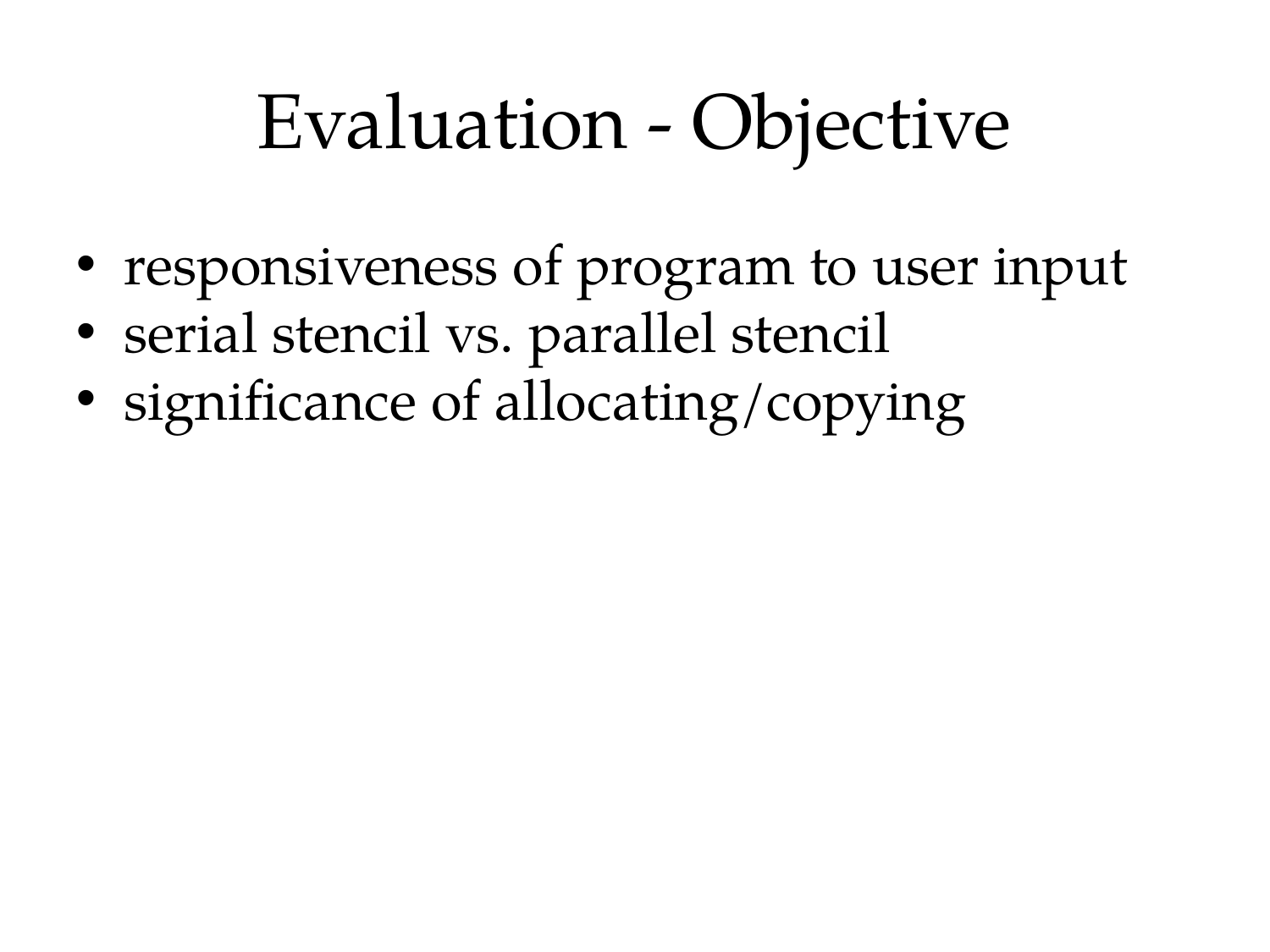

Evaluation - Objective
responsiveness of program to user input
serial stencil vs. parallel stencil
significance of allocating/copying